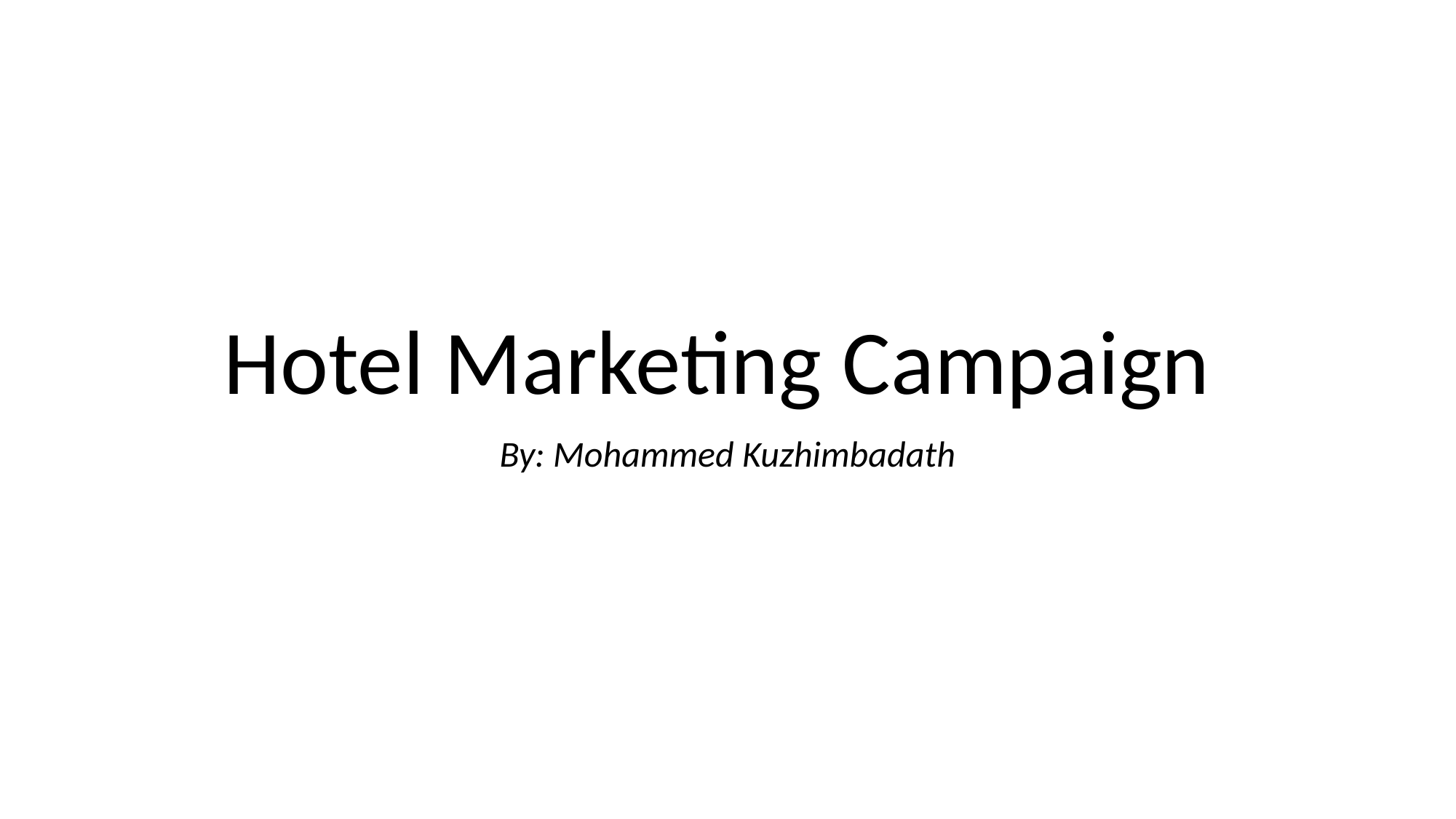

# Hotel Marketing Campaign
By: Mohammed Kuzhimbadath